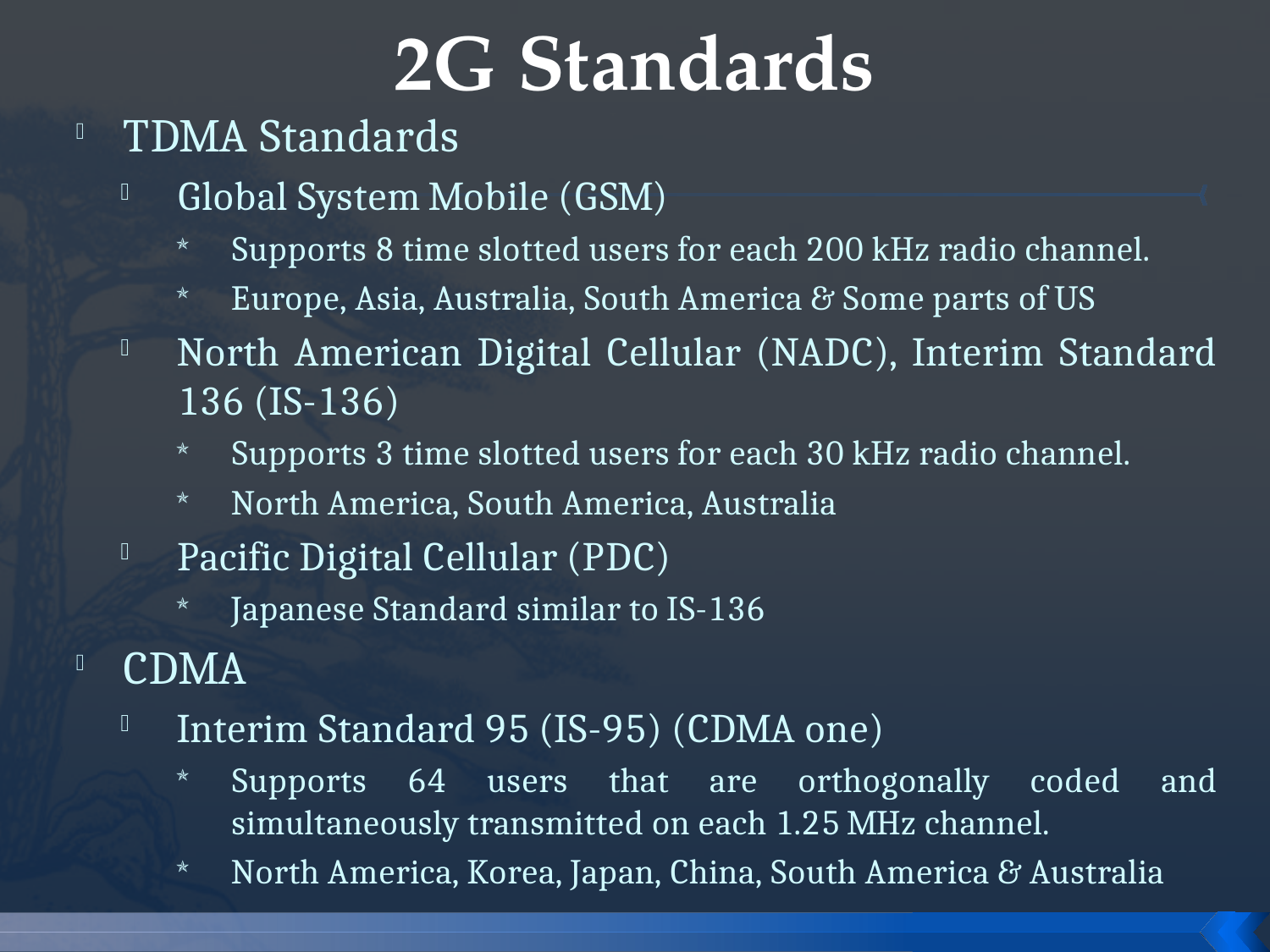

# 2G Standards
TDMA Standards
Global System Mobile (GSM)
Supports 8 time slotted users for each 200 kHz radio channel.
Europe, Asia, Australia, South America & Some parts of US
North American Digital Cellular (NADC), Interim Standard 136 (IS-136)
Supports 3 time slotted users for each 30 kHz radio channel.
North America, South America, Australia
Pacific Digital Cellular (PDC)
Japanese Standard similar to IS-136
CDMA
Interim Standard 95 (IS-95) (CDMA one)
Supports 64 users that are orthogonally coded and simultaneously transmitted on each 1.25 MHz channel.
North America, Korea, Japan, China, South America & Australia